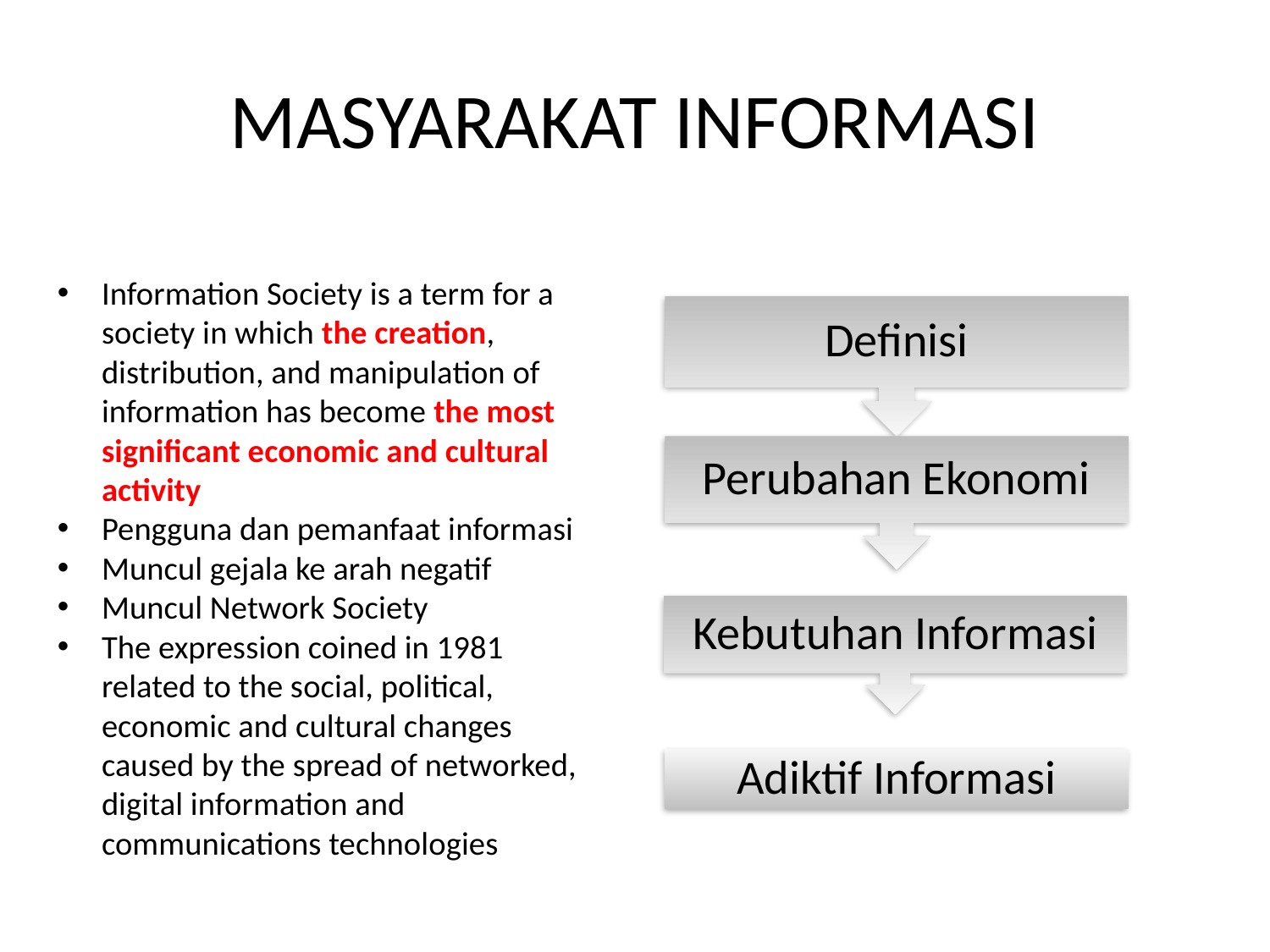

# MASYARAKAT INFORMASI
Information Society is a term for a society in which the creation, distribution, and manipulation of information has become the most significant economic and cultural activity
Pengguna dan pemanfaat informasi
Muncul gejala ke arah negatif
Muncul Network Society
The expression coined in 1981 related to the social, political, economic and cultural changes caused by the spread of networked, digital information and communications technologies

Definisi

Perubahan Ekonomi

Kebutuhan Informasi

Adiktif Informasi